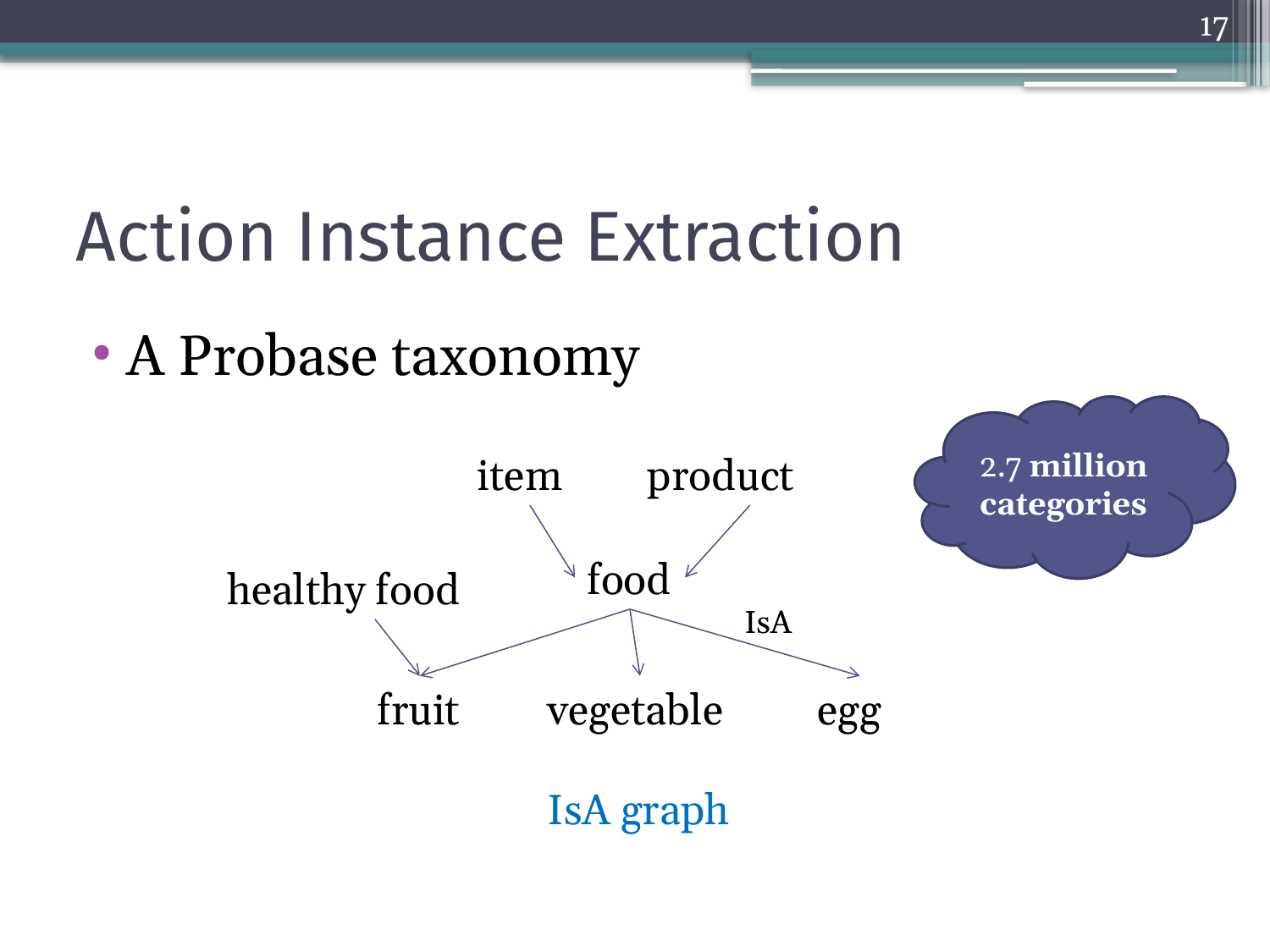

17
# Action Instance Extraction
A Probase taxonomy
2.7 million categories
item
product
food
healthy food
IsA
fruit
vegetable
egg
IsA graph